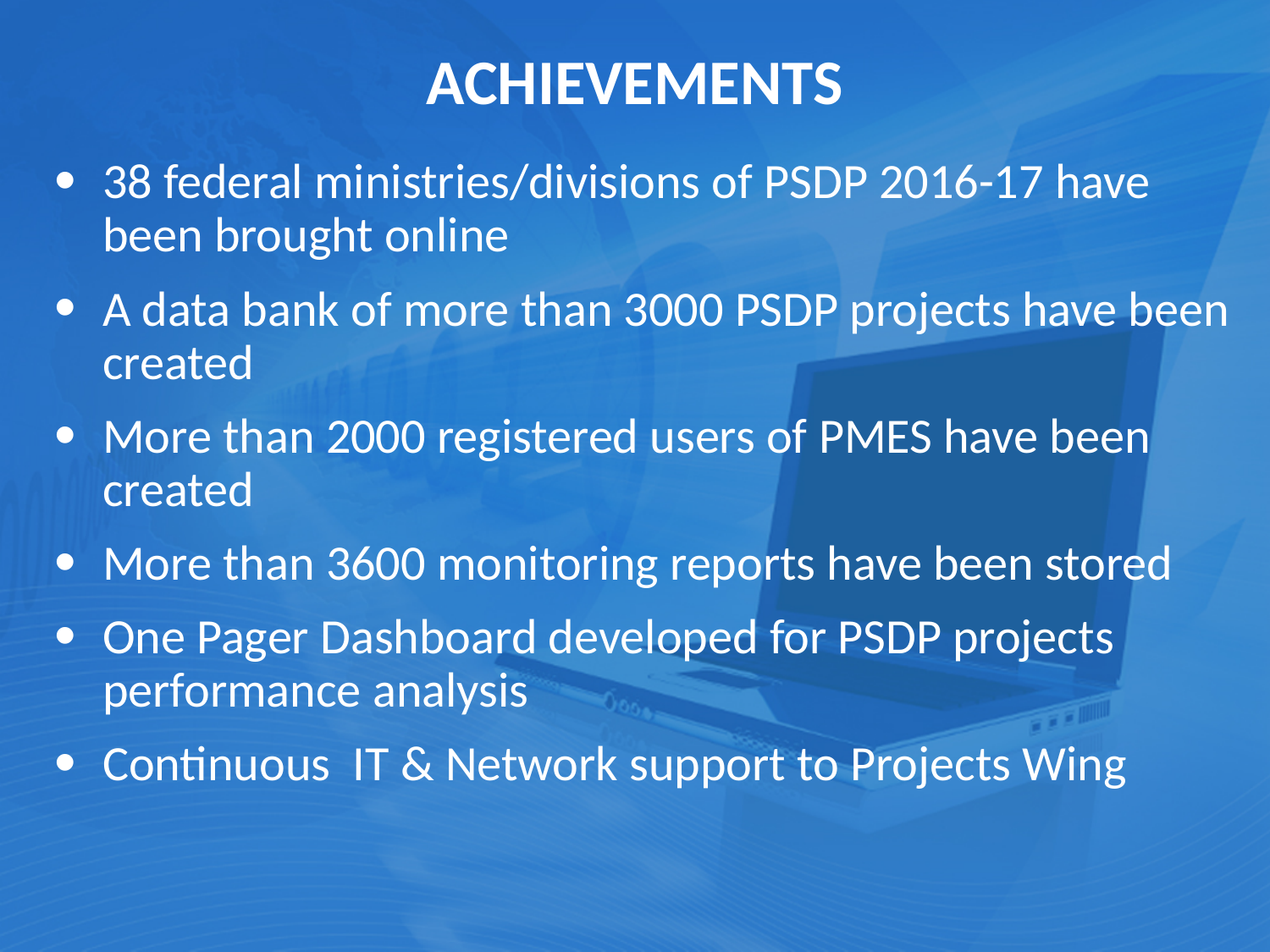

# ACHIEVEMENTS
38 federal ministries/divisions of PSDP 2016-17 have been brought online
A data bank of more than 3000 PSDP projects have been created
More than 2000 registered users of PMES have been created
More than 3600 monitoring reports have been stored
One Pager Dashboard developed for PSDP projects performance analysis
Continuous  IT & Network support to Projects Wing